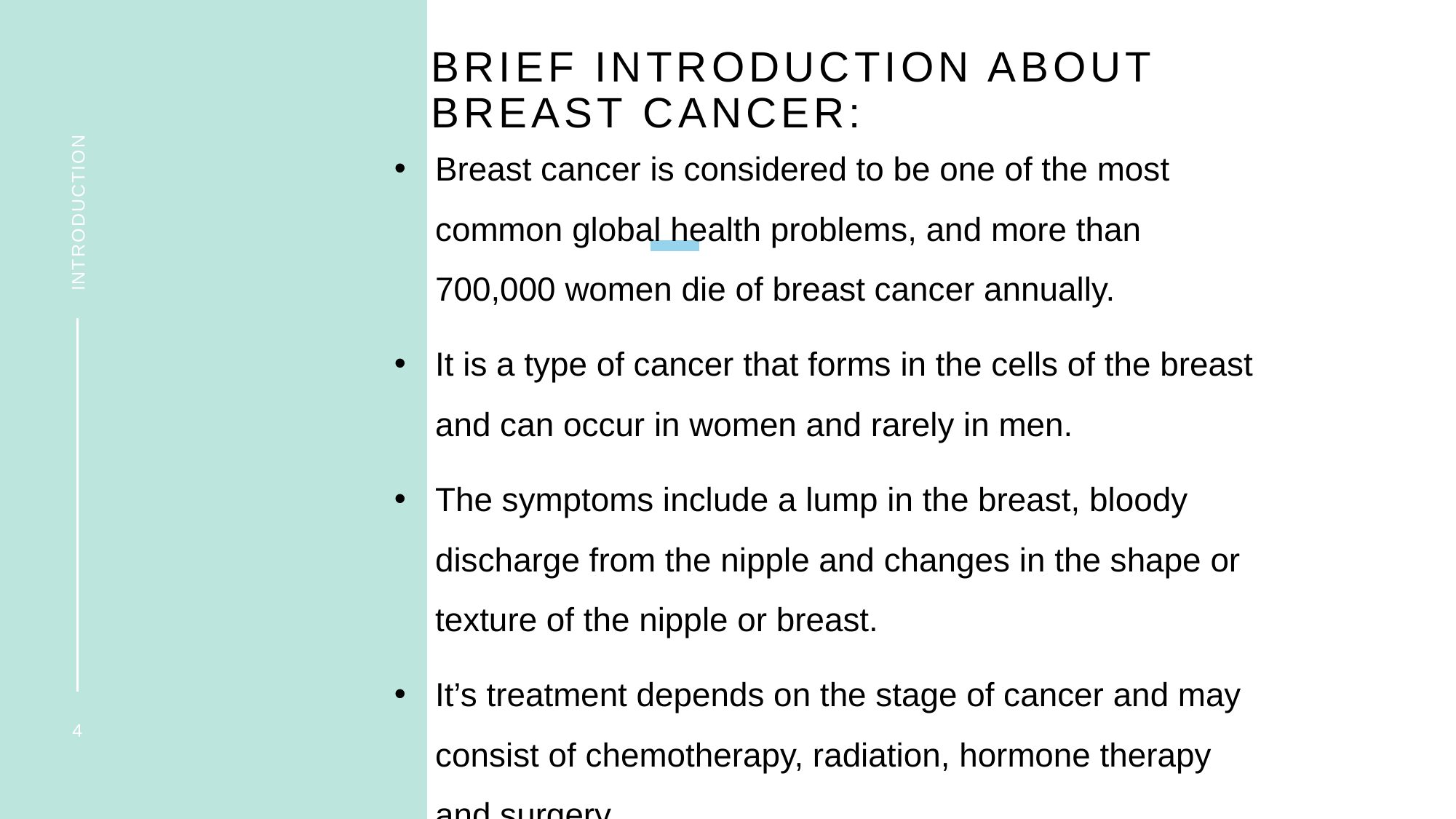

# Brief introduction about breast cancer:
Breast cancer is considered to be one of the most common global health problems, and more than 700,000 women die of breast cancer annually.
It is a type of cancer that forms in the cells of the breast and can occur in women and rarely in men.
The symptoms include a lump in the breast, bloody discharge from the nipple and changes in the shape or texture of the nipple or breast.
It’s treatment depends on the stage of cancer and may consist of chemotherapy, radiation, hormone therapy and surgery.

introduction
4